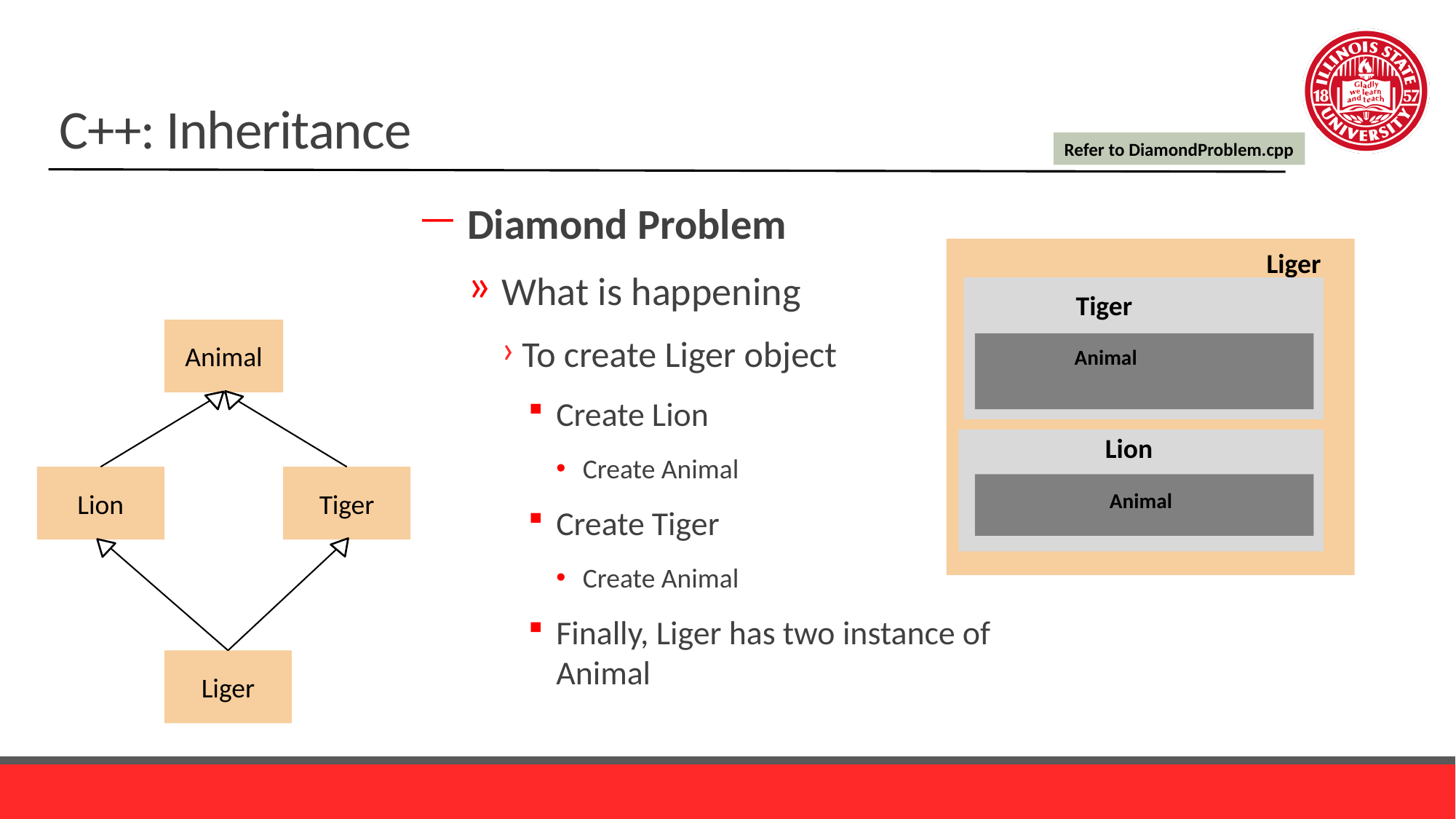

# C++: Inheritance
Refer to DiamondProblem.cpp
Diamond Problem
What is happening
To create Liger object
Create Lion
Create Animal
Create Tiger
Create Animal
Finally, Liger has two instance of Animal

Liger

Tiger
Animal

Animal

Lion

Lion
Tiger

Animal

Liger